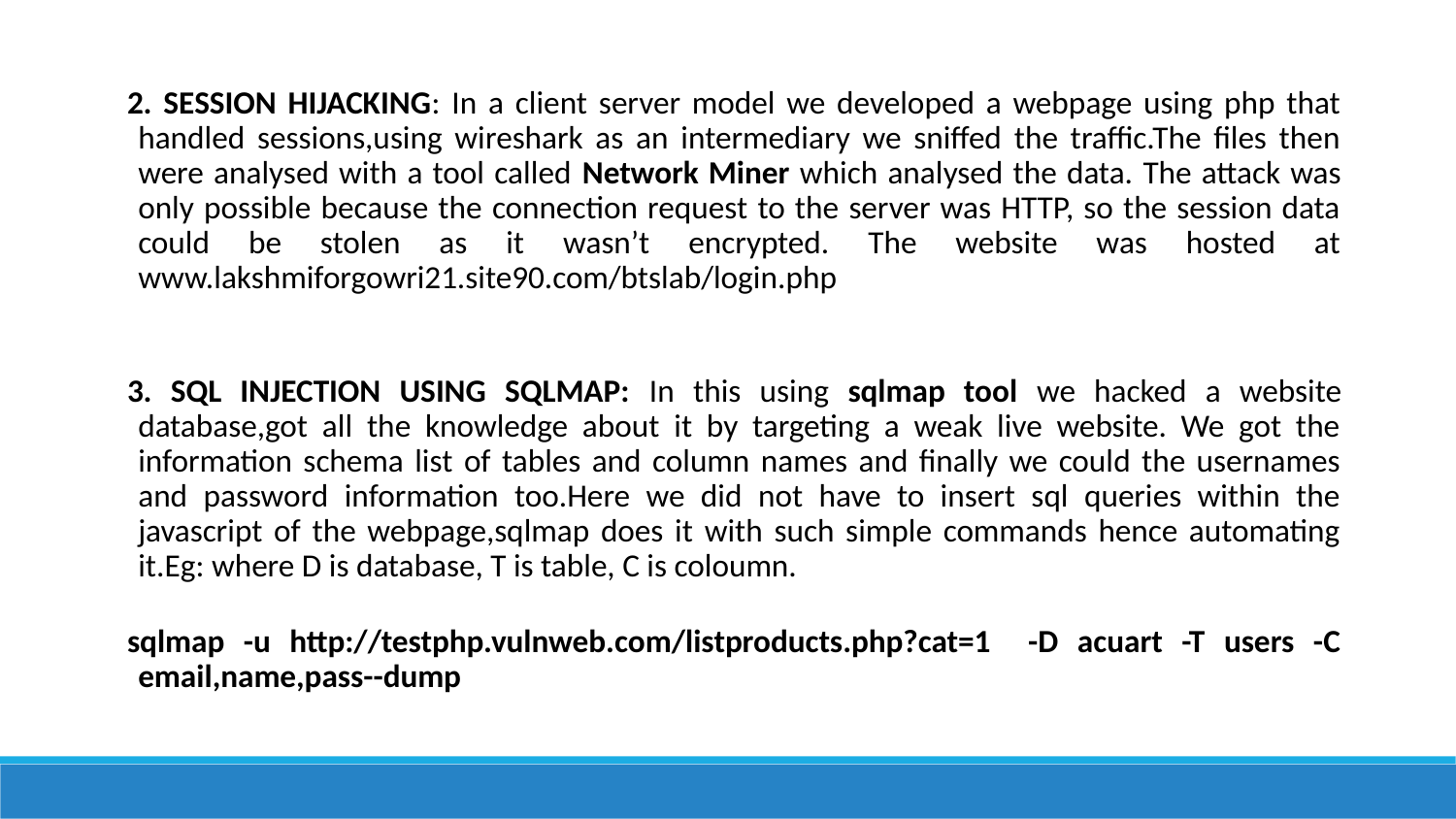

2. SESSION HIJACKING: In a client server model we developed a webpage using php that handled sessions,using wireshark as an intermediary we sniffed the traffic.The files then were analysed with a tool called Network Miner which analysed the data. The attack was only possible because the connection request to the server was HTTP, so the session data could be stolen as it wasn’t encrypted. The website was hosted at www.lakshmiforgowri21.site90.com/btslab/login.php

3. SQL INJECTION USING SQLMAP: In this using sqlmap tool we hacked a website database,got all the knowledge about it by targeting a weak live website. We got the information schema list of tables and column names and finally we could the usernames and password information too.Here we did not have to insert sql queries within the javascript of the webpage,sqlmap does it with such simple commands hence automating it.Eg: where D is database, T is table, C is coloumn.

sqlmap -u http://testphp.vulnweb.com/listproducts.php?cat=1  -D acuart -T users -C email,name,pass--dump